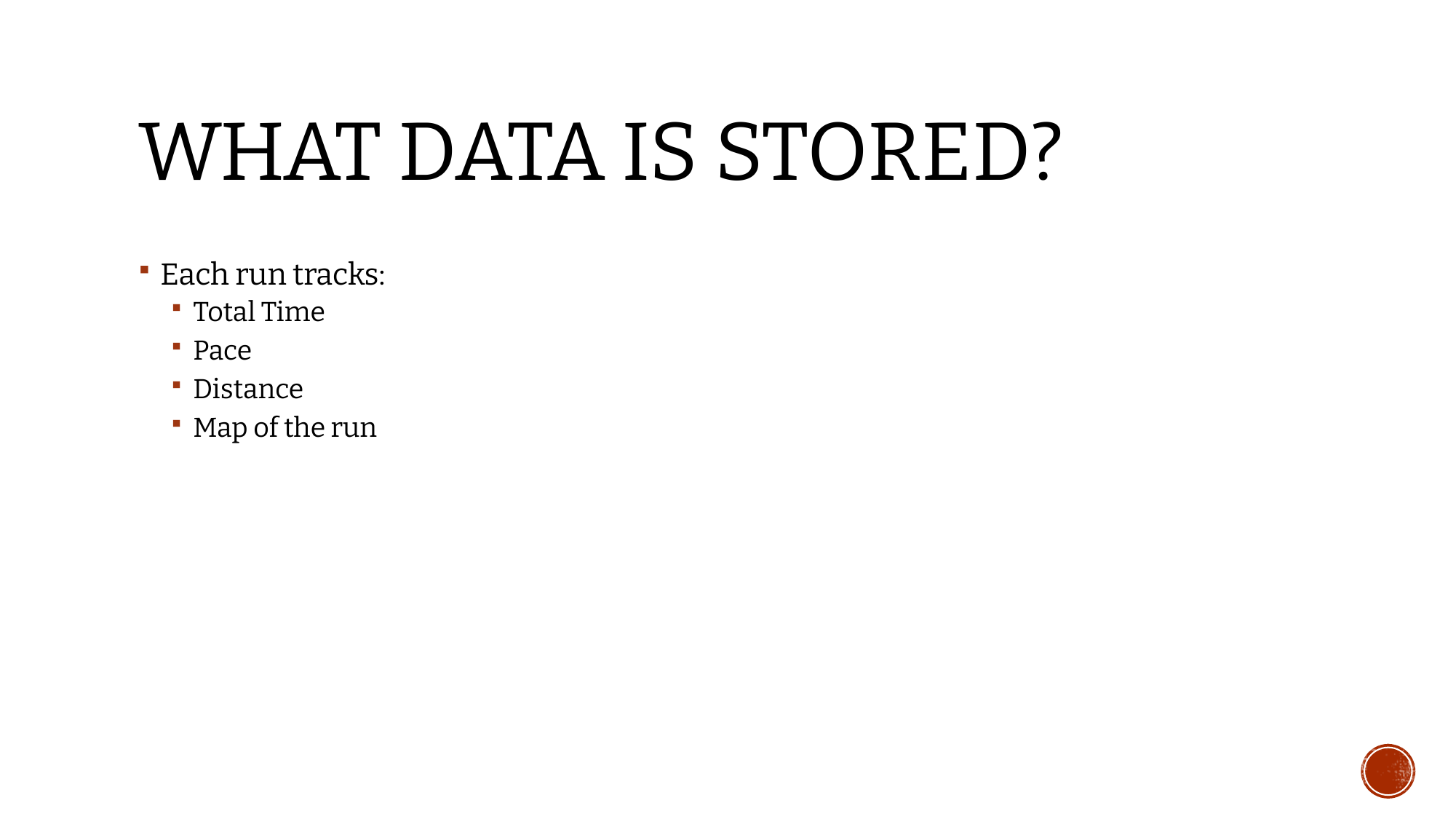

# What data is stored?
Each run tracks:
Total Time
Pace
Distance
Map of the run